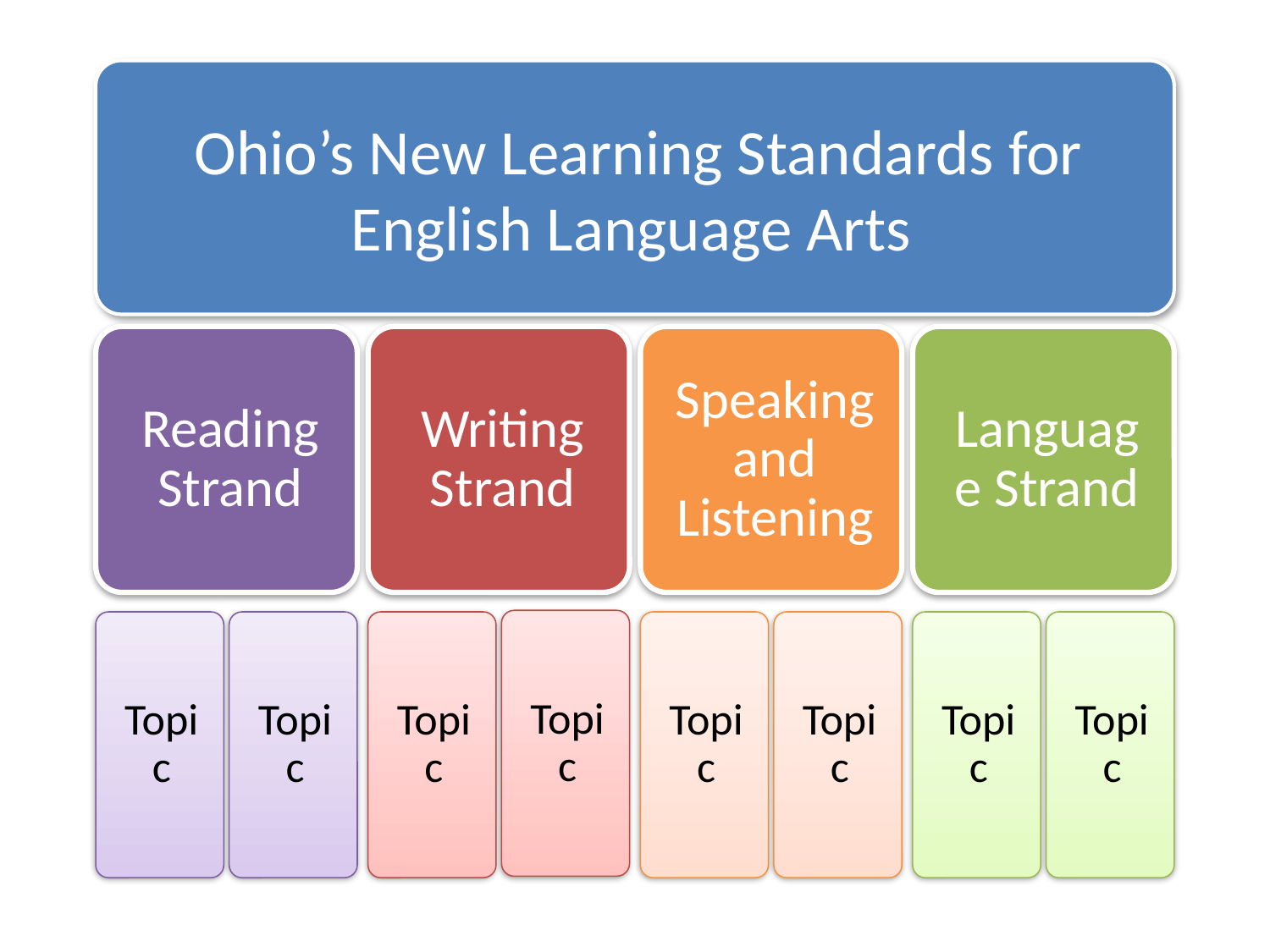

Ohio’s New Learning Standards for English Language Arts
Reading Strand
Topic
Topic
Writing Strand
Topic
Topic
Speaking and Listening
Topic
Topic
Language Strand
Topic
Topic